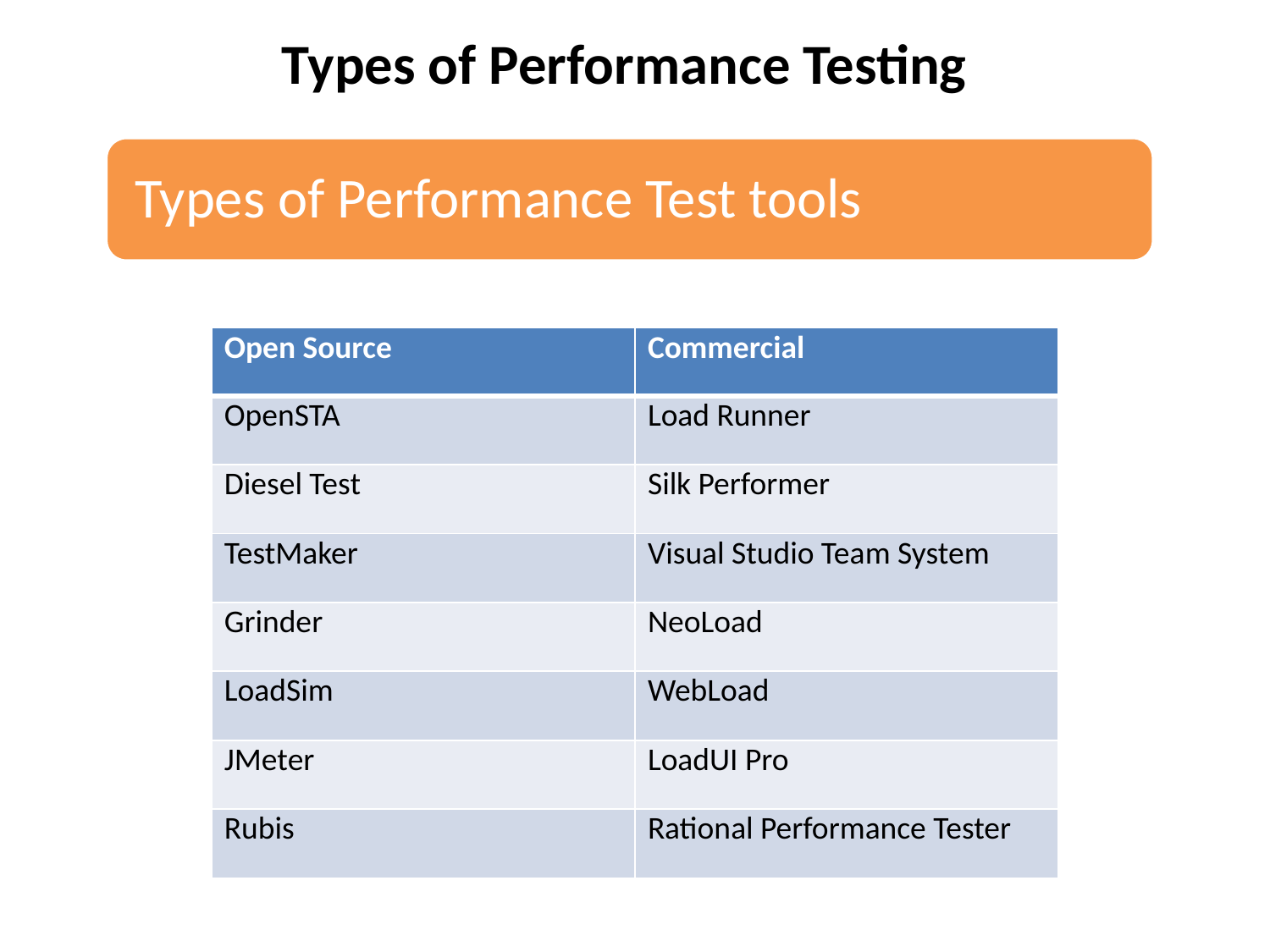

Types of Performance Testing

Types of Performance Test tools

| Open Source | Commercial |
| --- | --- |
| OpenSTA | Load Runner |
| Diesel Test | Silk Performer |
| TestMaker | Visual Studio Team System |
| Grinder | NeoLoad |
| LoadSim | WebLoad |
| JMeter | LoadUI Pro |
| Rubis | Rational Performance Tester |